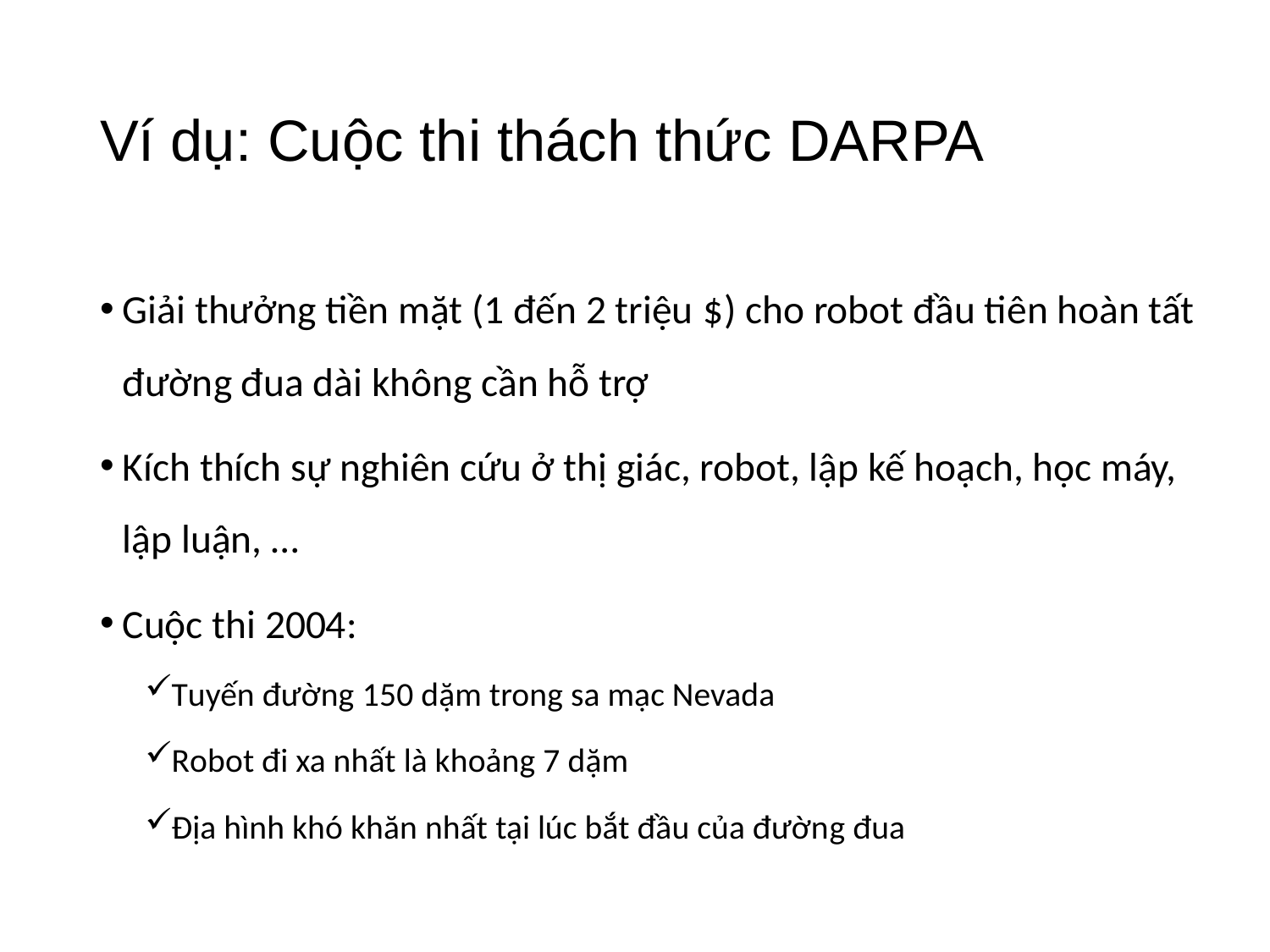

# Ví dụ: Cuộc thi thách thức DARPA
Giải thưởng tiền mặt (1 đến 2 triệu $) cho robot đầu tiên hoàn tất đường đua dài không cần hỗ trợ
Kích thích sự nghiên cứu ở thị giác, robot, lập kế hoạch, học máy, lập luận, …
Cuộc thi 2004:
Tuyến đường 150 dặm trong sa mạc Nevada
Robot đi xa nhất là khoảng 7 dặm
Địa hình khó khăn nhất tại lúc bắt đầu của đường đua
22